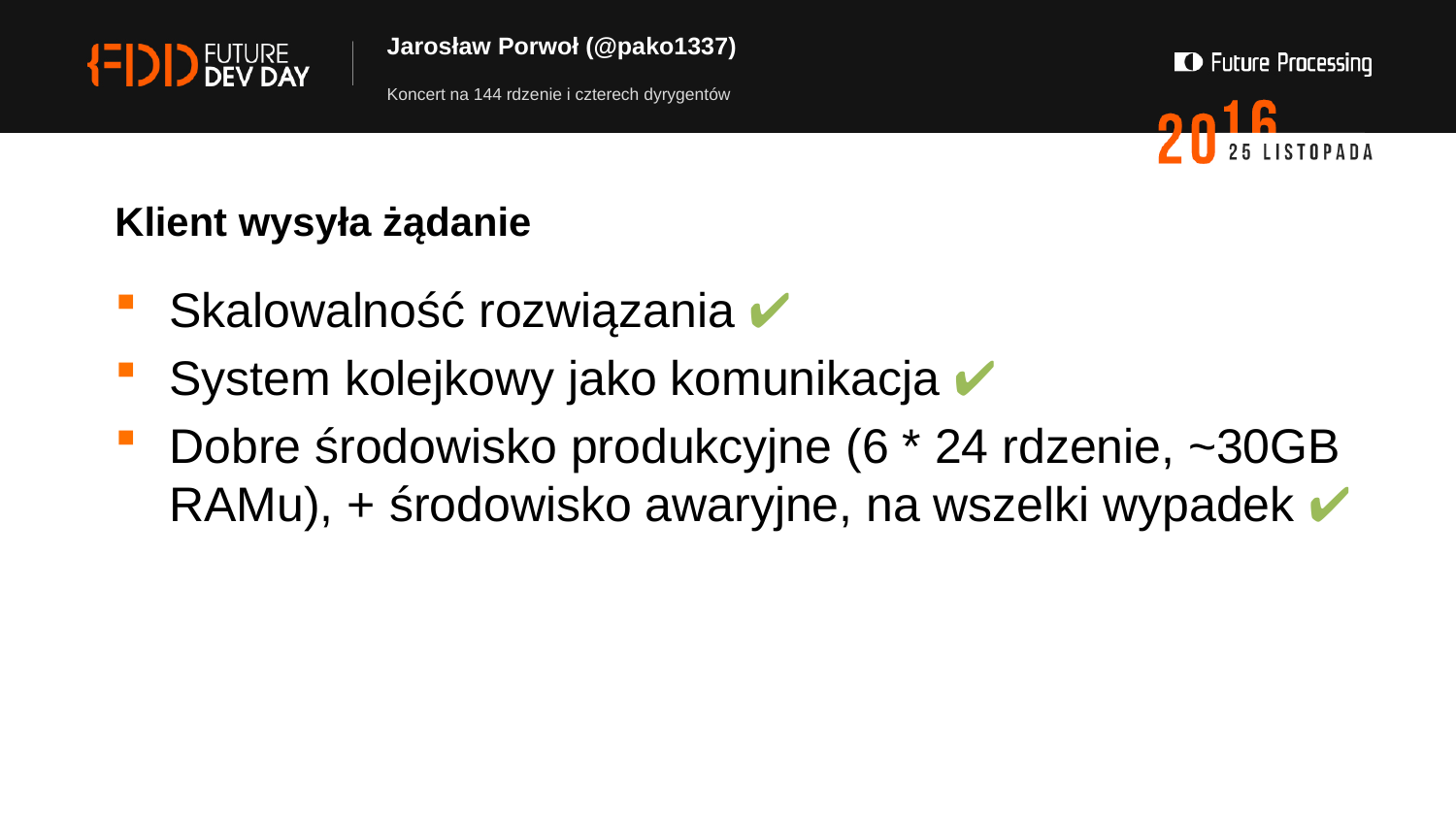

# Jarosław Porwoł (@pako1337)
Koncert na 144 rdzenie i czterech dyrygentów

Klient wysyła żądanie
Skalowalność rozwiązania ✔
System kolejkowy jako komunikacja ✔
Dobre środowisko produkcyjne (6 * 24 rdzenie, ~30GB RAMu), + środowisko awaryjne, na wszelki wypadek ✔